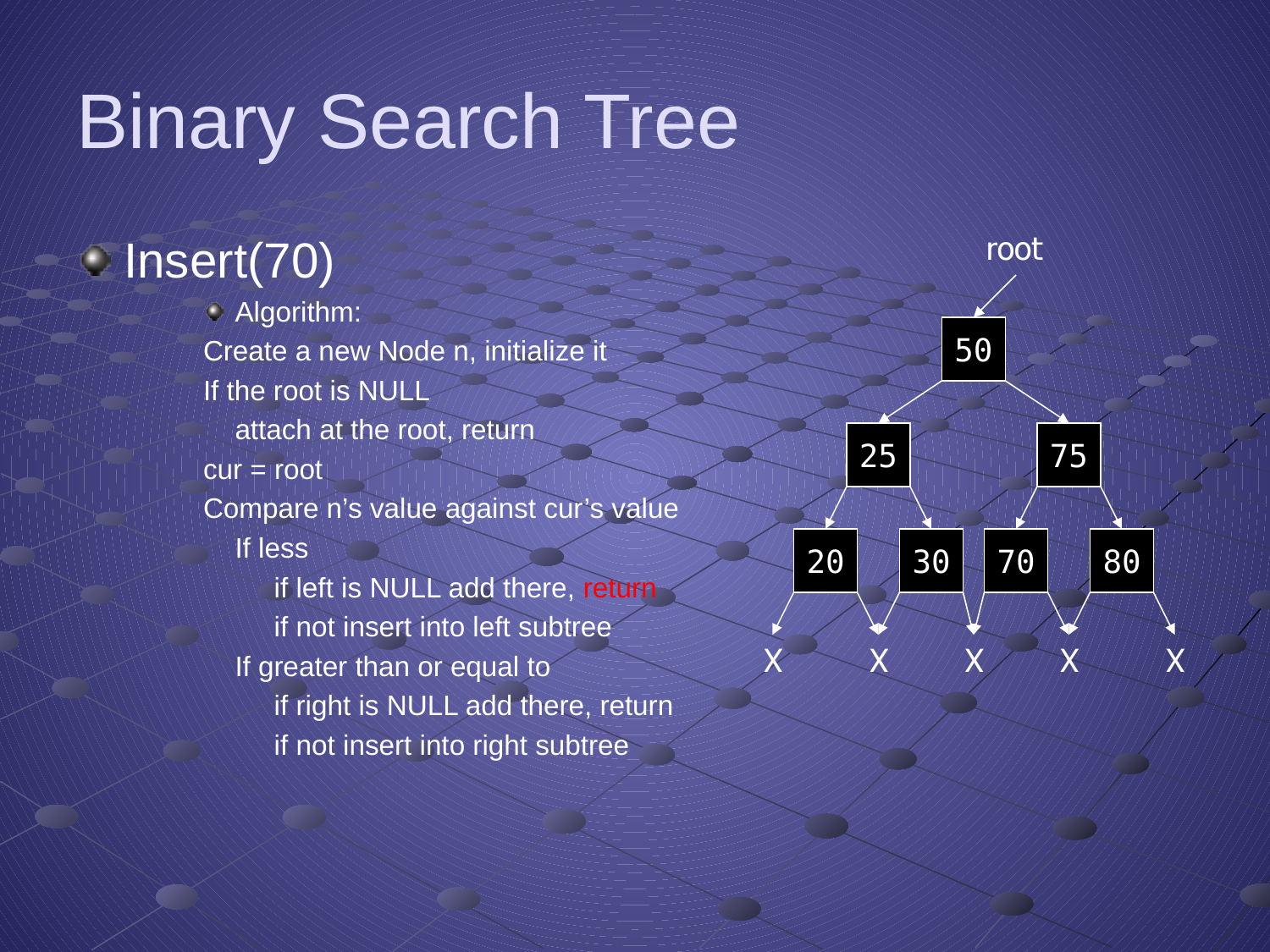

# Binary Search Tree
Insert(70)
Algorithm:
Create a new Node n, initialize it
If the root is NULL
	attach at the root, return
cur = root
Compare n’s value against cur’s value
	If less
	     if left is NULL add there, return
	     if not insert into left subtree
	If greater than or equal to
	     if right is NULL add there, return
	     if not insert into right subtree

root

50

25
75

20
30
70
80

X
X
X
X
X